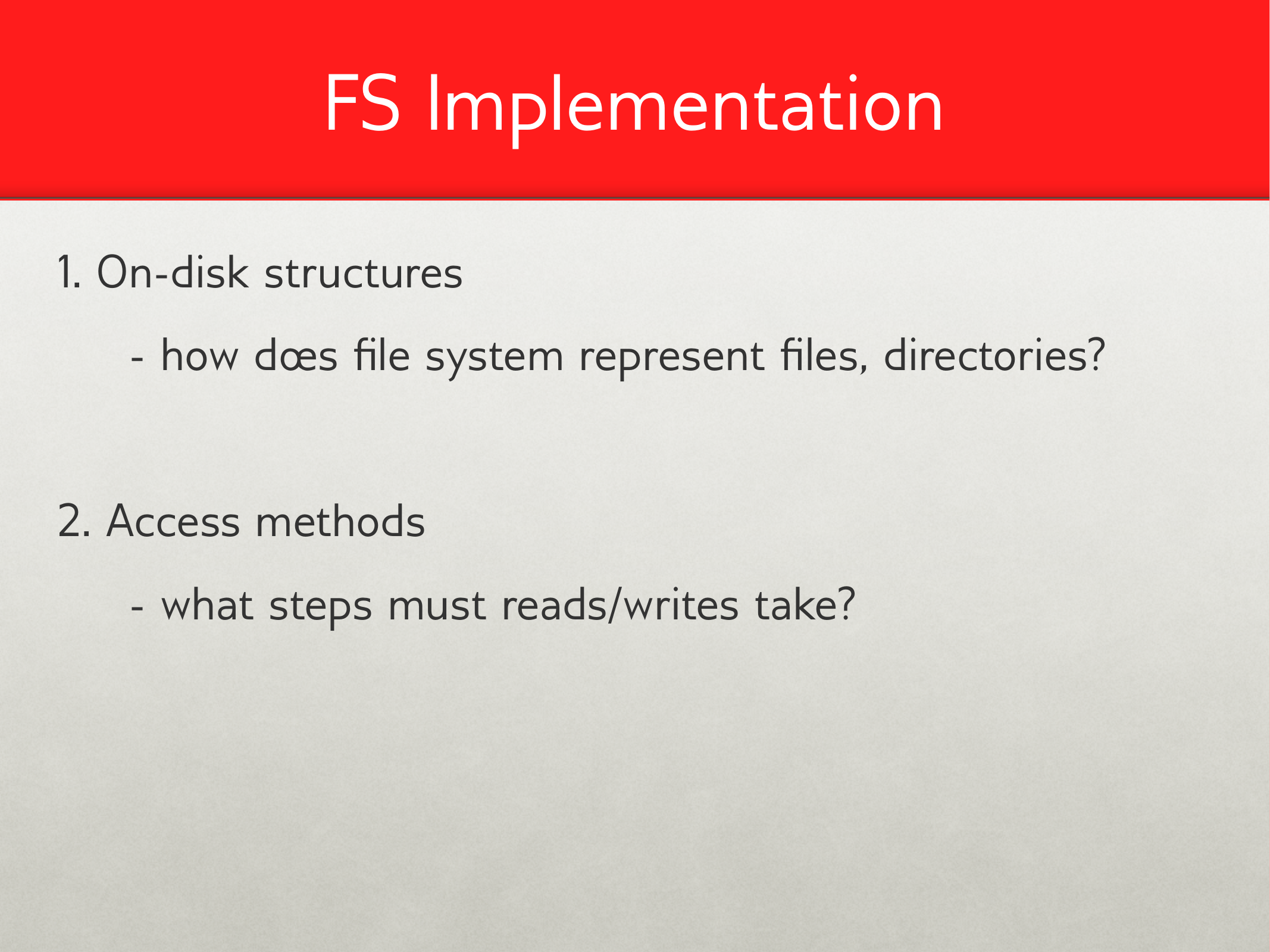

# FS Implementation
1. On-disk structures
     - how does file system represent files, directories?

2. Access methods
     - what steps must reads/writes take?